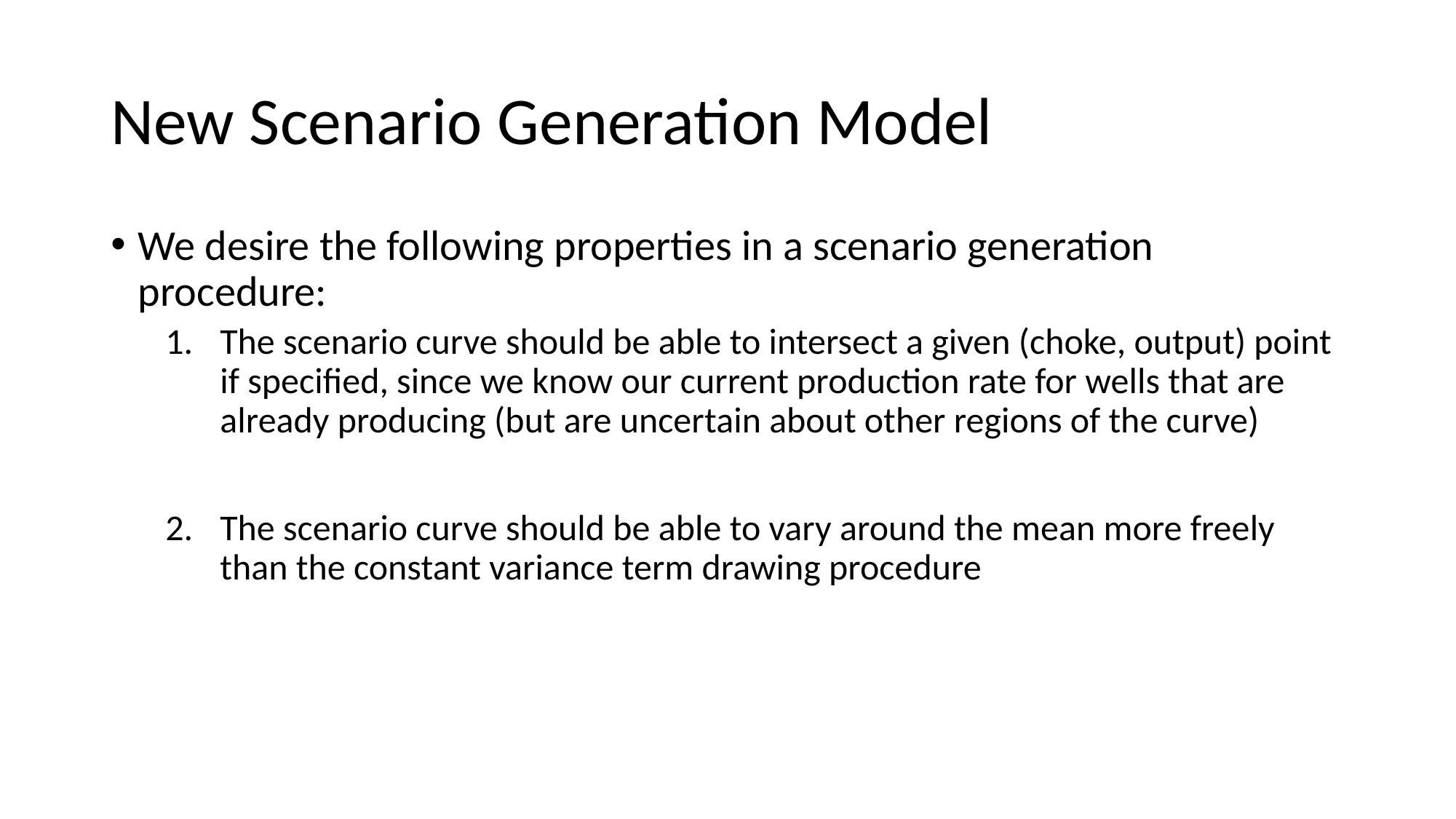

# New Scenario Generation Model
We desire the following properties in a scenario generation procedure:
The scenario curve should be able to intersect a given (choke, output) point if specified, since we know our current production rate for wells that are already producing (but are uncertain about other regions of the curve)

The scenario curve should be able to vary around the mean more freely than the constant variance term drawing procedure